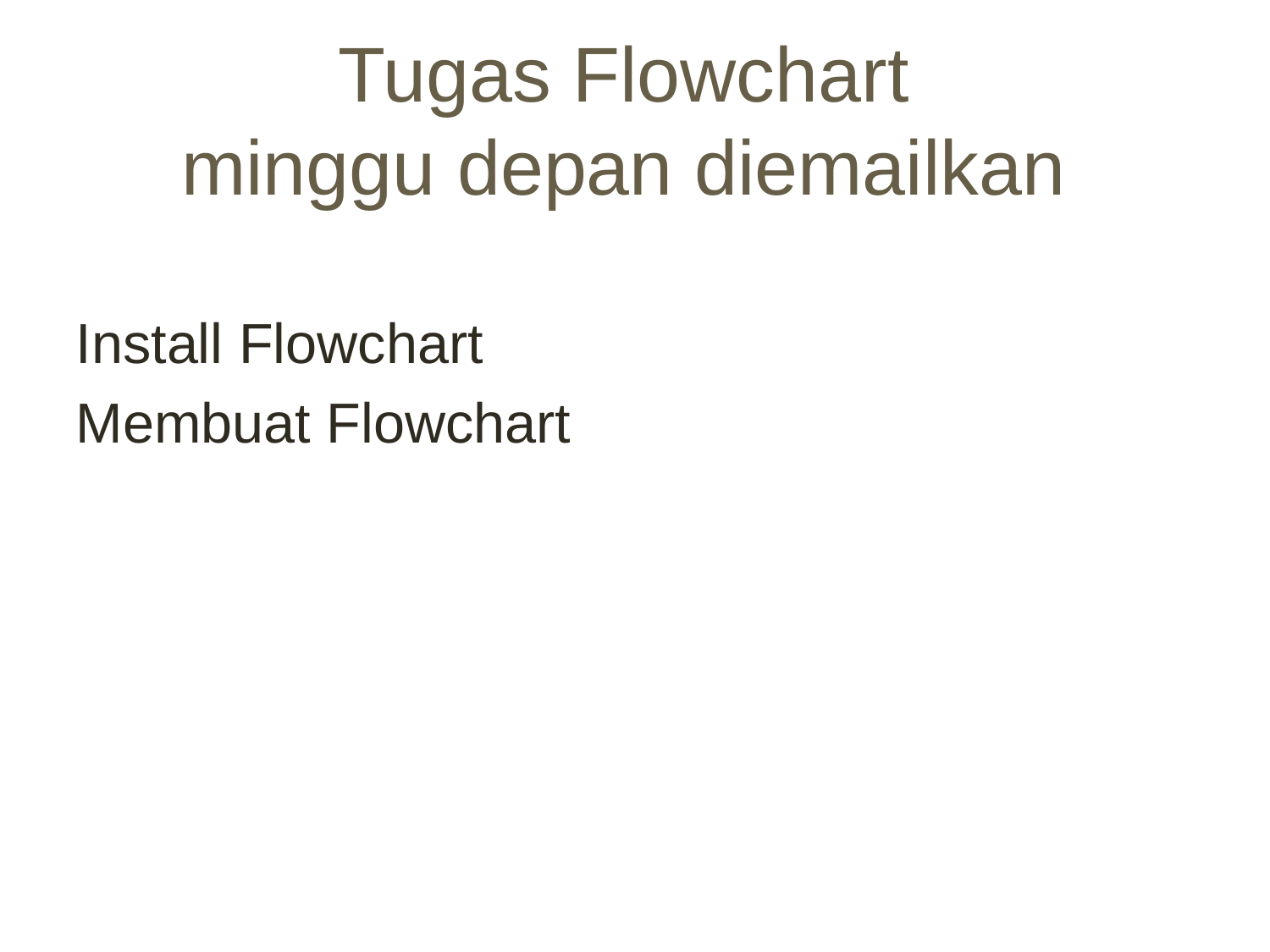

# Tugas Flowchart minggu depan diemailkan

Install Flowchart
Membuat Flowchart